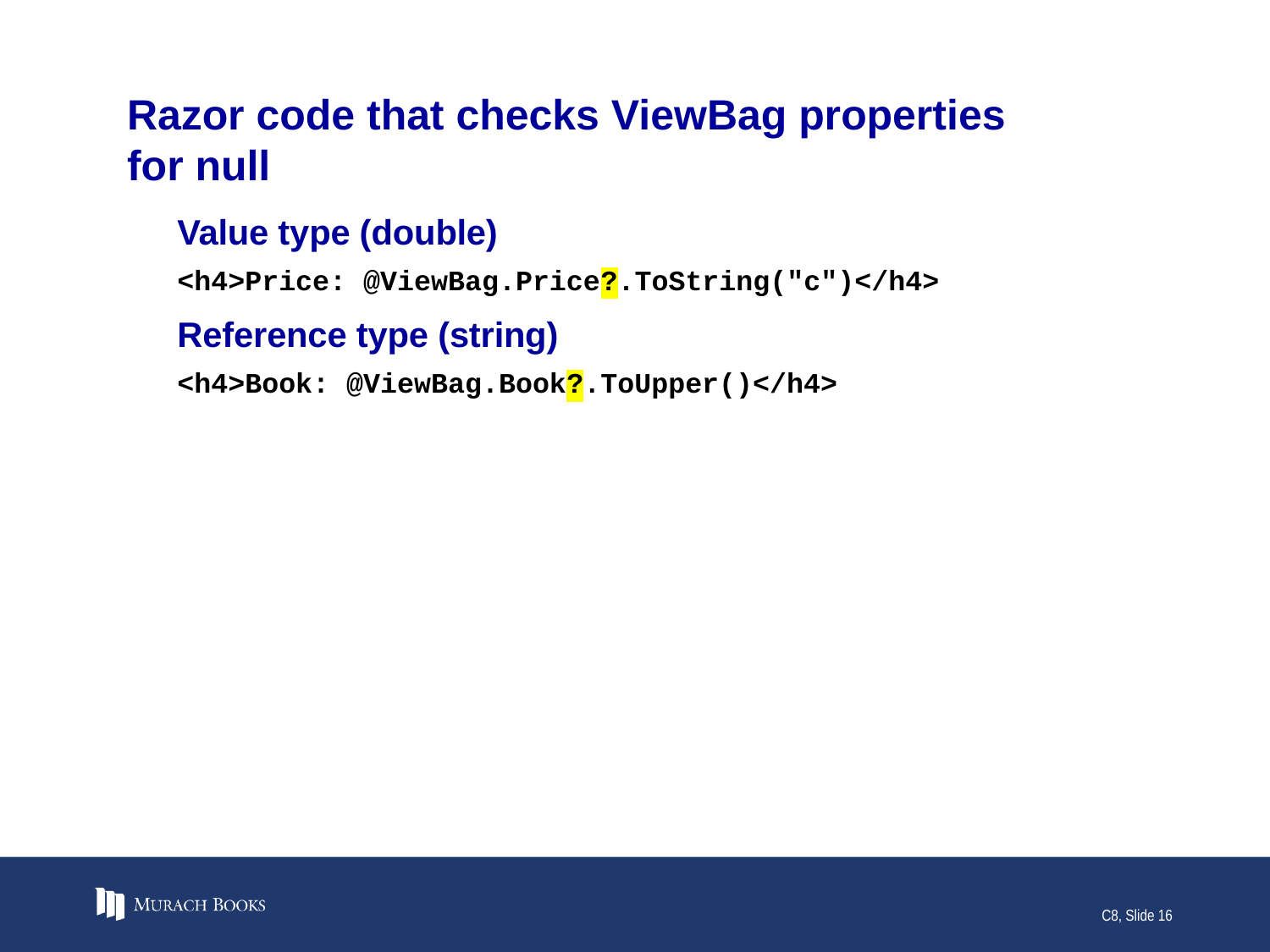

# Razor code that checks ViewBag properties for null
Value type (double)
<h4>Price: @ViewBag.Price?.ToString("c")</h4>
Reference type (string)
<h4>Book: @ViewBag.Book?.ToUpper()</h4>

C8, Slide 16